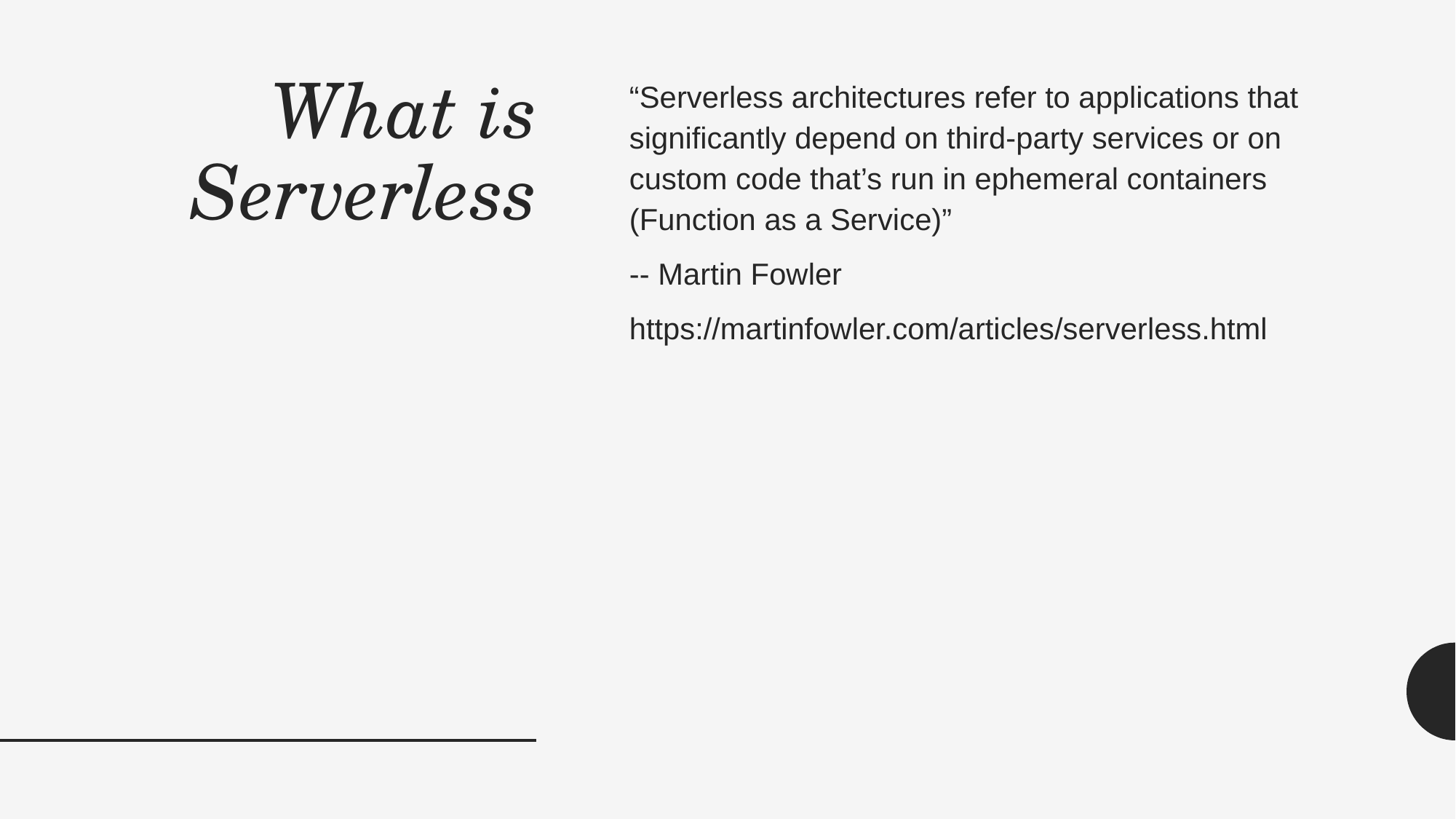

# What is Serverless
“Serverless architectures refer to applications that significantly depend on third-party services or on custom code that’s run in ephemeral containers (Function as a Service)”
-- Martin Fowler
https://martinfowler.com/articles/serverless.html